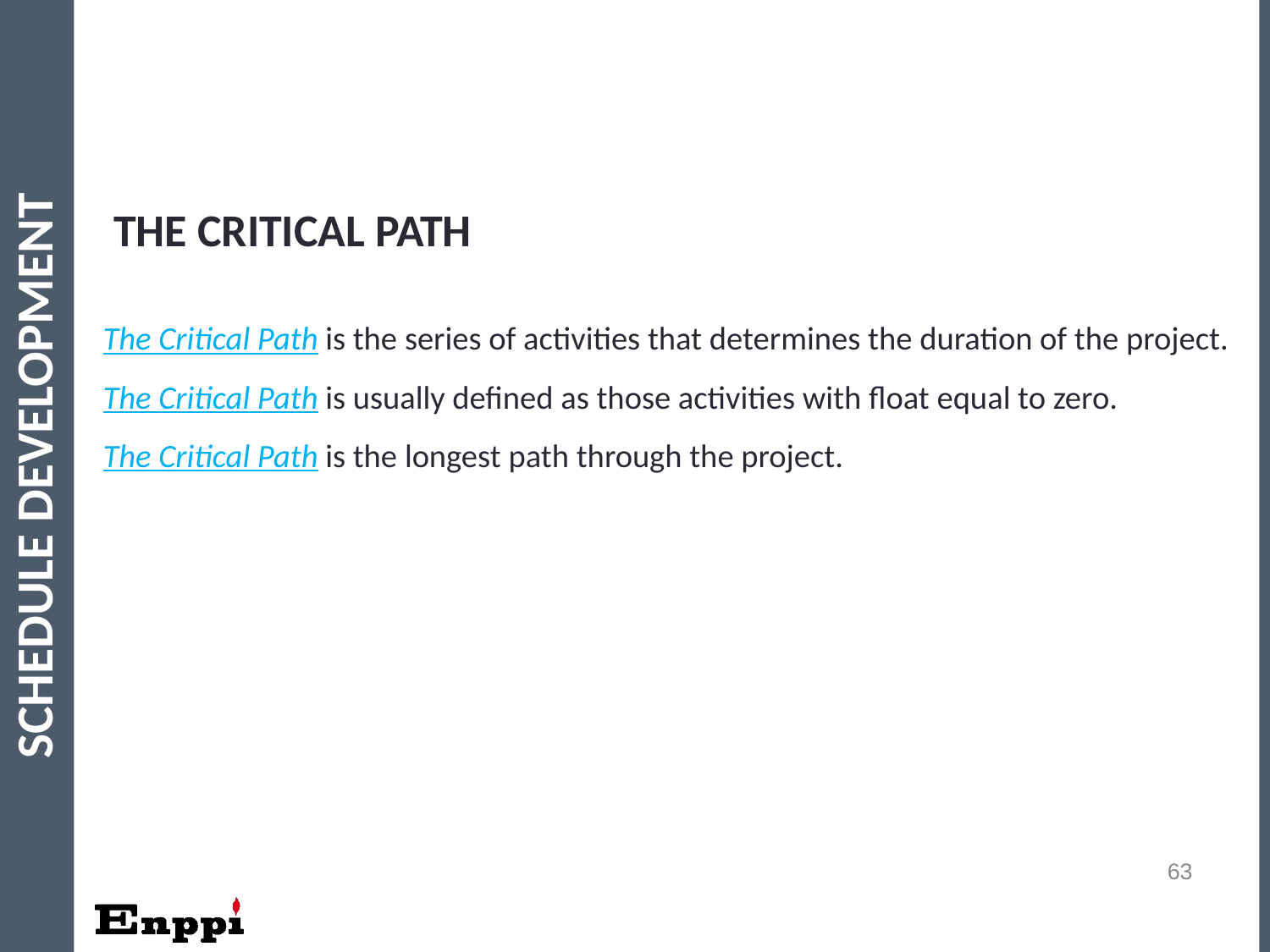

The Critical Path
The Critical Path is the series of activities that determines the duration of the project.
The Critical Path is usually defined as those activities with float equal to zero.
The Critical Path is the longest path through the project.
Schedule Development
63